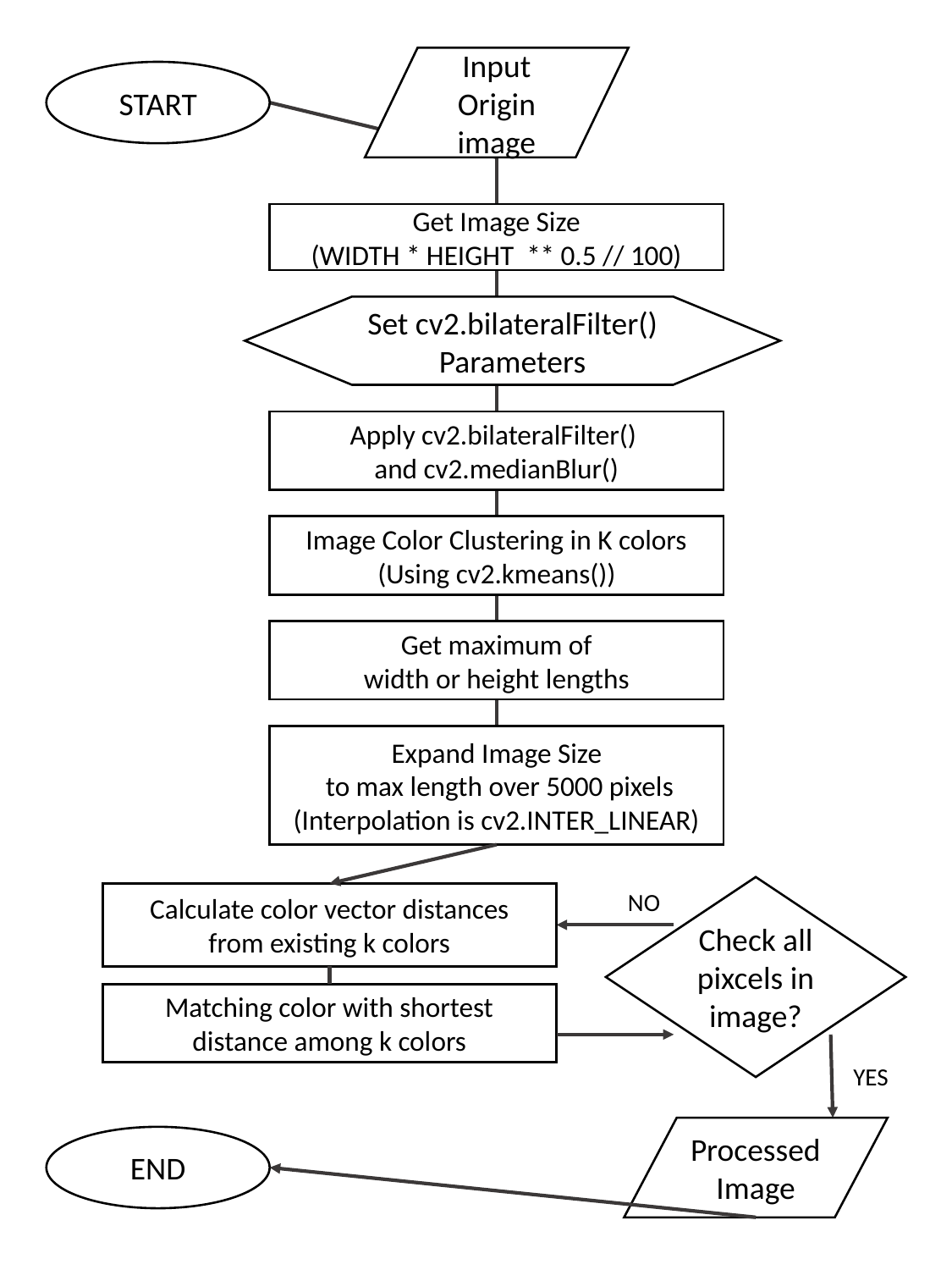

Input Origin image
START
Get Image Size
(WIDTH * HEIGHT  ** 0.5 // 100)
Set cv2.bilateralFilter() Parameters
Apply cv2.bilateralFilter()
and cv2.medianBlur()
Image Color Clustering in K colors
(Using cv2.kmeans())
Get maximum of
width or height lengths
Expand Image Size
 to max length over 5000 pixels
(Interpolation is cv2.INTER_LINEAR)
Check all pixcels in image?
NO
Calculate color vector distances
from existing k colors
Matching color with shortest distance among k colors
YES
ProcessedImage
END